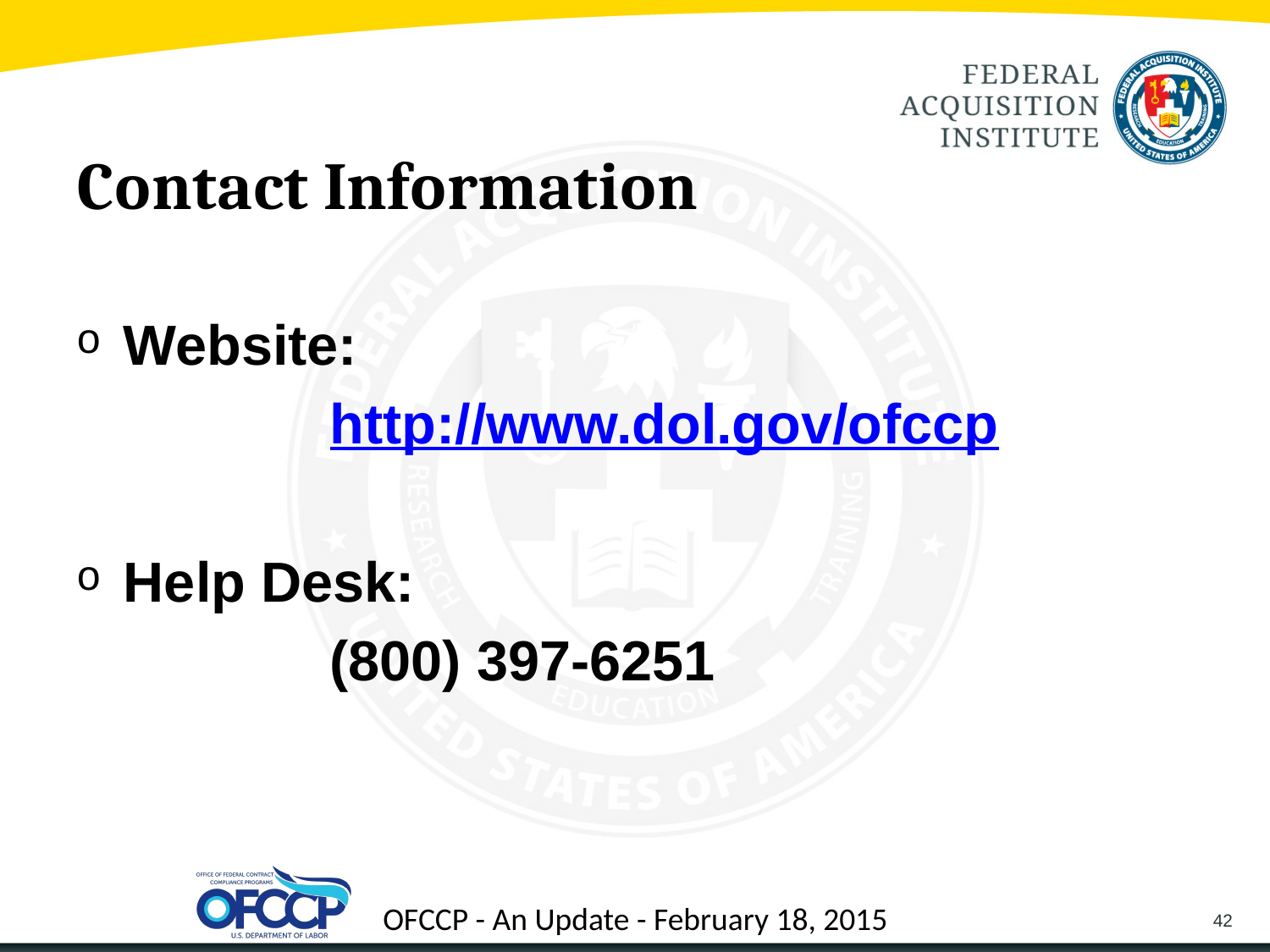

# Contact Information
Website:
		http://www.dol.gov/ofccp

Help Desk:
		(800) 397-6251
42
OFCCP - An Update - February 18, 2015